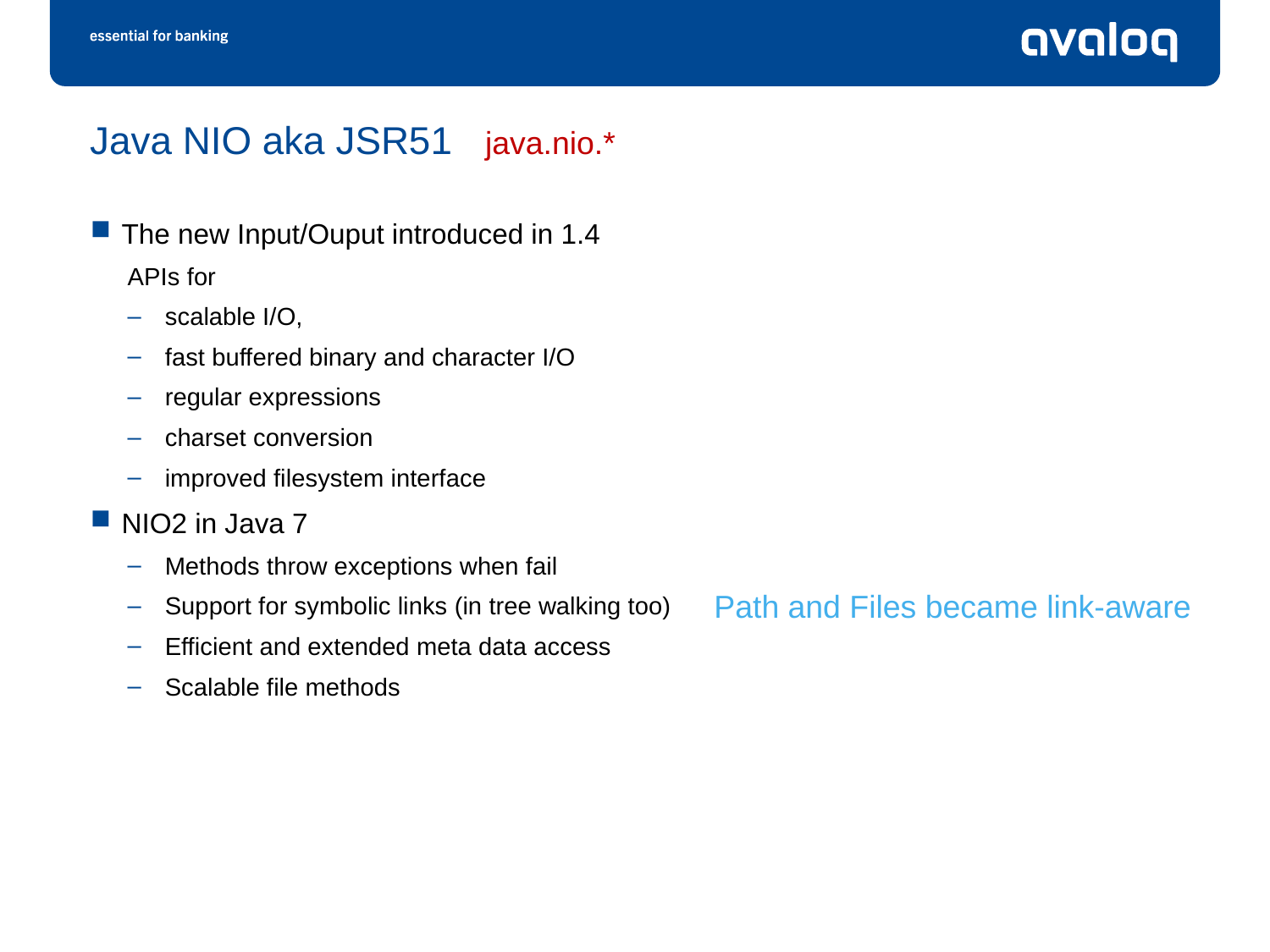

java.nio.*
# Java NIO aka JSR51
The new Input/Ouput introduced in 1.4
APIs for
scalable I/O,
fast buffered binary and character I/O
regular expressions
charset conversion
improved filesystem interface
NIO2 in Java 7
Methods throw exceptions when fail
Support for symbolic links (in tree walking too)
Efficient and extended meta data access
Scalable file methods
Path and Files became link-aware